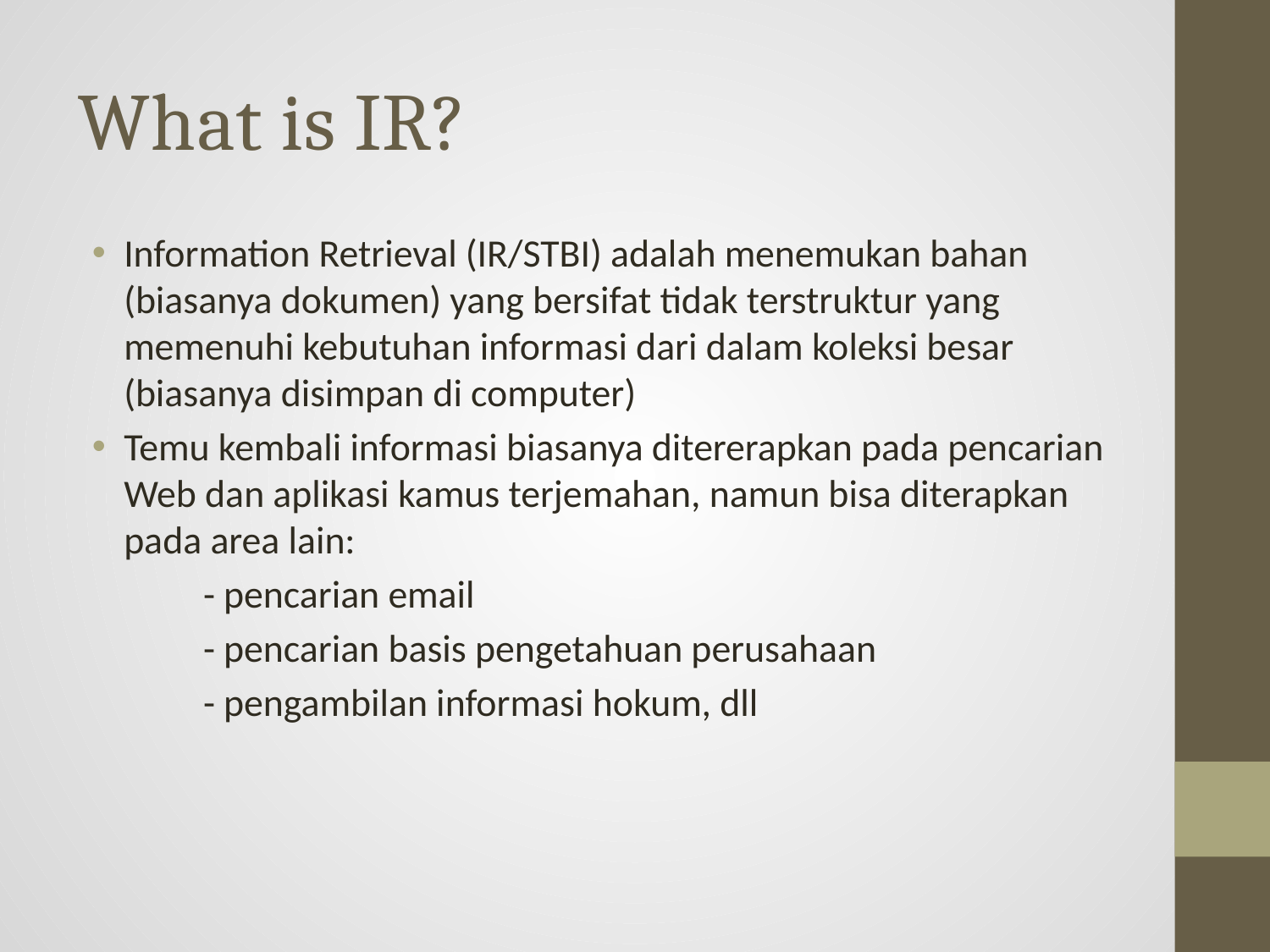

# What is IR?
Information Retrieval (IR/STBI) adalah menemukan bahan (biasanya dokumen) yang bersifat tidak terstruktur yang memenuhi kebutuhan informasi dari dalam koleksi besar (biasanya disimpan di computer)
Temu kembali informasi biasanya ditererapkan pada pencarian Web dan aplikasi kamus terjemahan, namun bisa diterapkan pada area lain:
	- pencarian email
	- pencarian basis pengetahuan perusahaan
	- pengambilan informasi hokum, dll